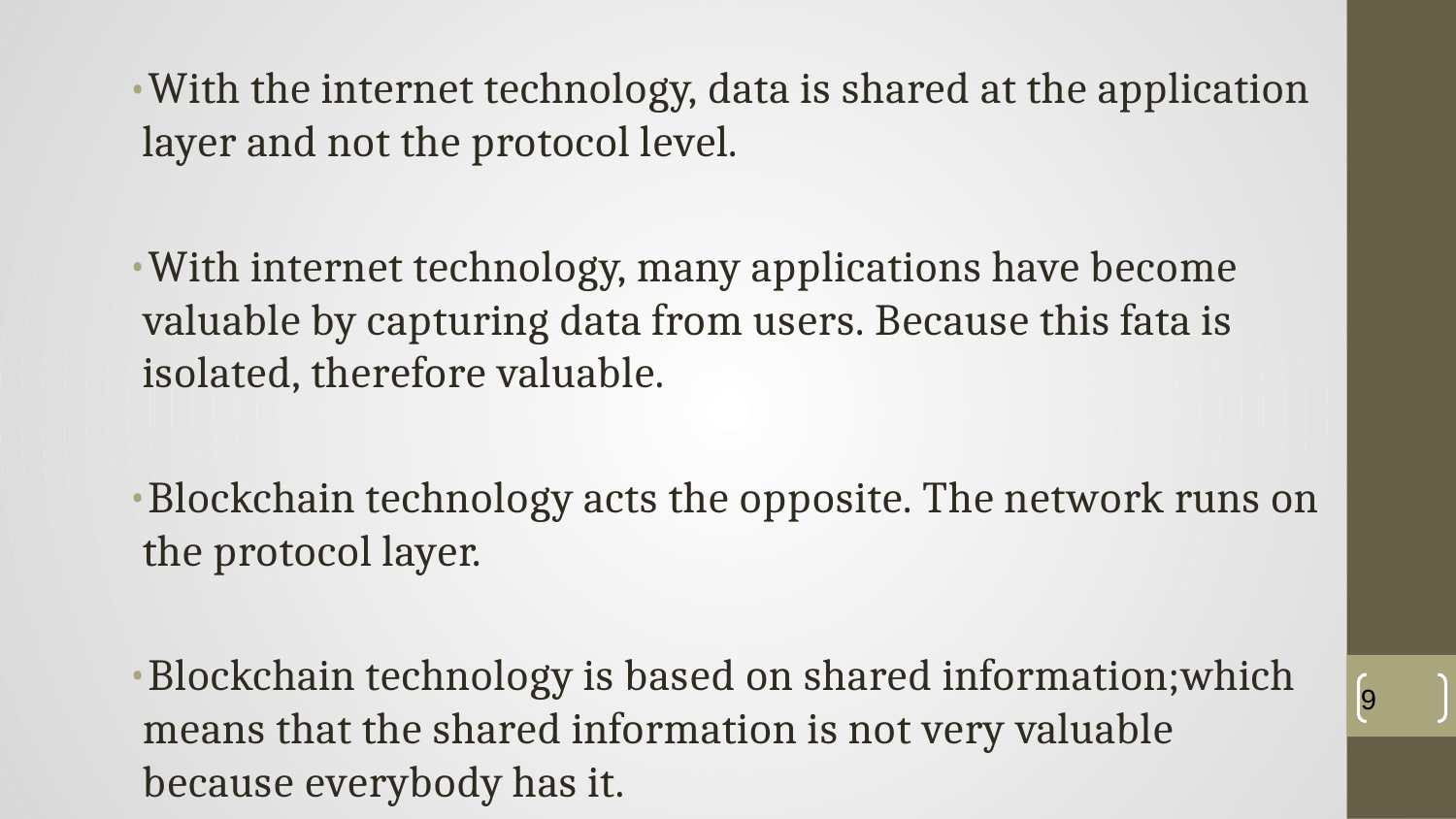

With the internet technology, data is shared at the application layer and not the protocol level.

With internet technology, many applications have become valuable by capturing data from users. Because this fata is isolated, therefore valuable.

Blockchain technology acts the opposite. The network runs on the protocol layer.

Blockchain technology is based on shared information;which means that the shared information is not very valuable because everybody has it.
9